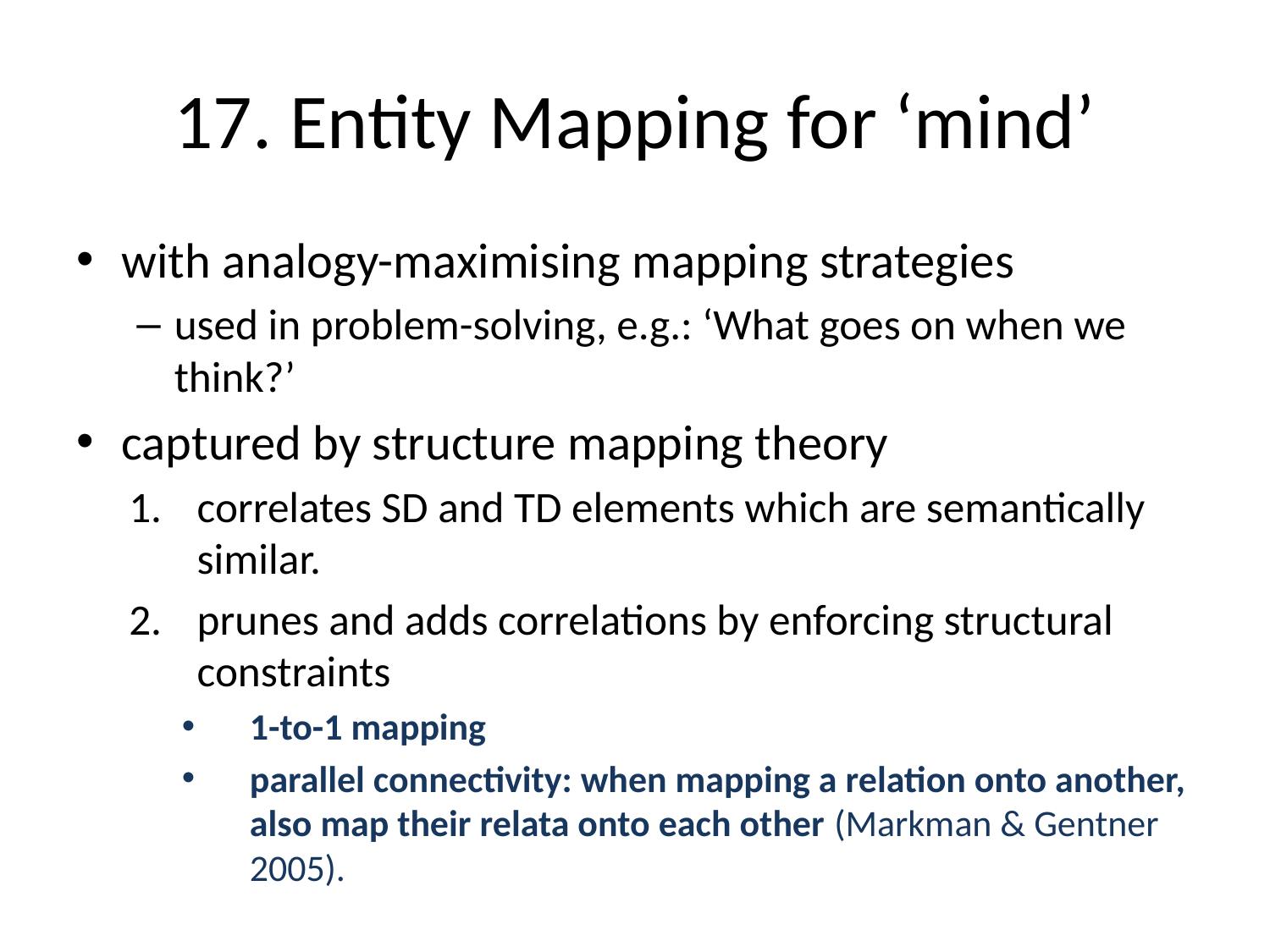

# 17. Entity Mapping for ‘mind’
with analogy-maximising mapping strategies
used in problem-solving, e.g.: ‘What goes on when we think?’
captured by structure mapping theory
correlates SD and TD elements which are semantically similar.
prunes and adds correlations by enforcing structural constraints
1-to-1 mapping
parallel connectivity: when mapping a relation onto another, also map their relata onto each other (Markman & Gentner 2005).